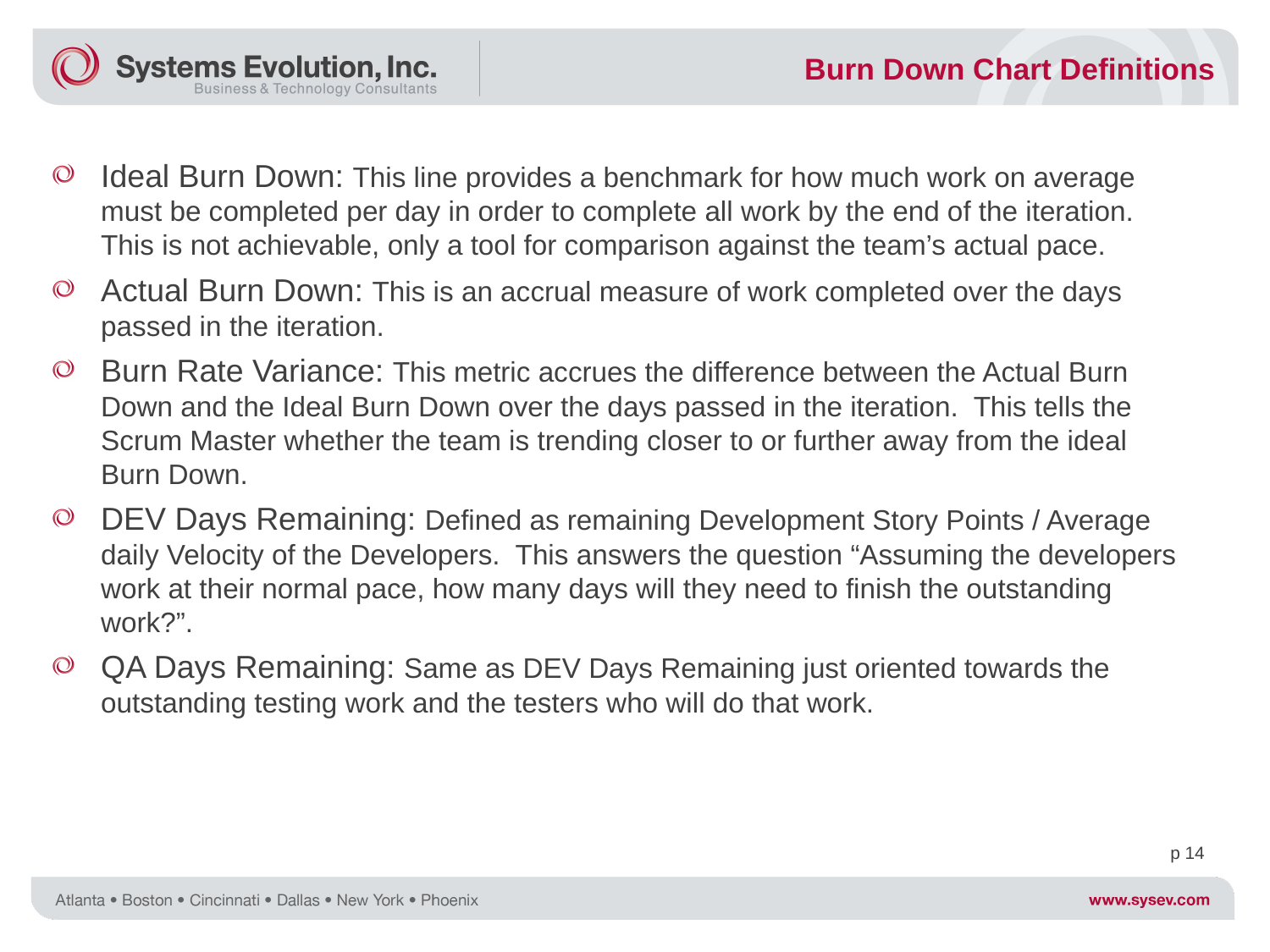

Burn Down Chart Definitions
Ideal Burn Down: This line provides a benchmark for how much work on average must be completed per day in order to complete all work by the end of the iteration.  This is not achievable, only a tool for comparison against the team’s actual pace.
Actual Burn Down: This is an accrual measure of work completed over the days passed in the iteration.
Burn Rate Variance: This metric accrues the difference between the Actual Burn Down and the Ideal Burn Down over the days passed in the iteration.  This tells the Scrum Master whether the team is trending closer to or further away from the ideal Burn Down.
DEV Days Remaining: Defined as remaining Development Story Points / Average daily Velocity of the Developers.  This answers the question “Assuming the developers work at their normal pace, how many days will they need to finish the outstanding work?”.
QA Days Remaining: Same as DEV Days Remaining just oriented towards the outstanding testing work and the testers who will do that work.

p 14